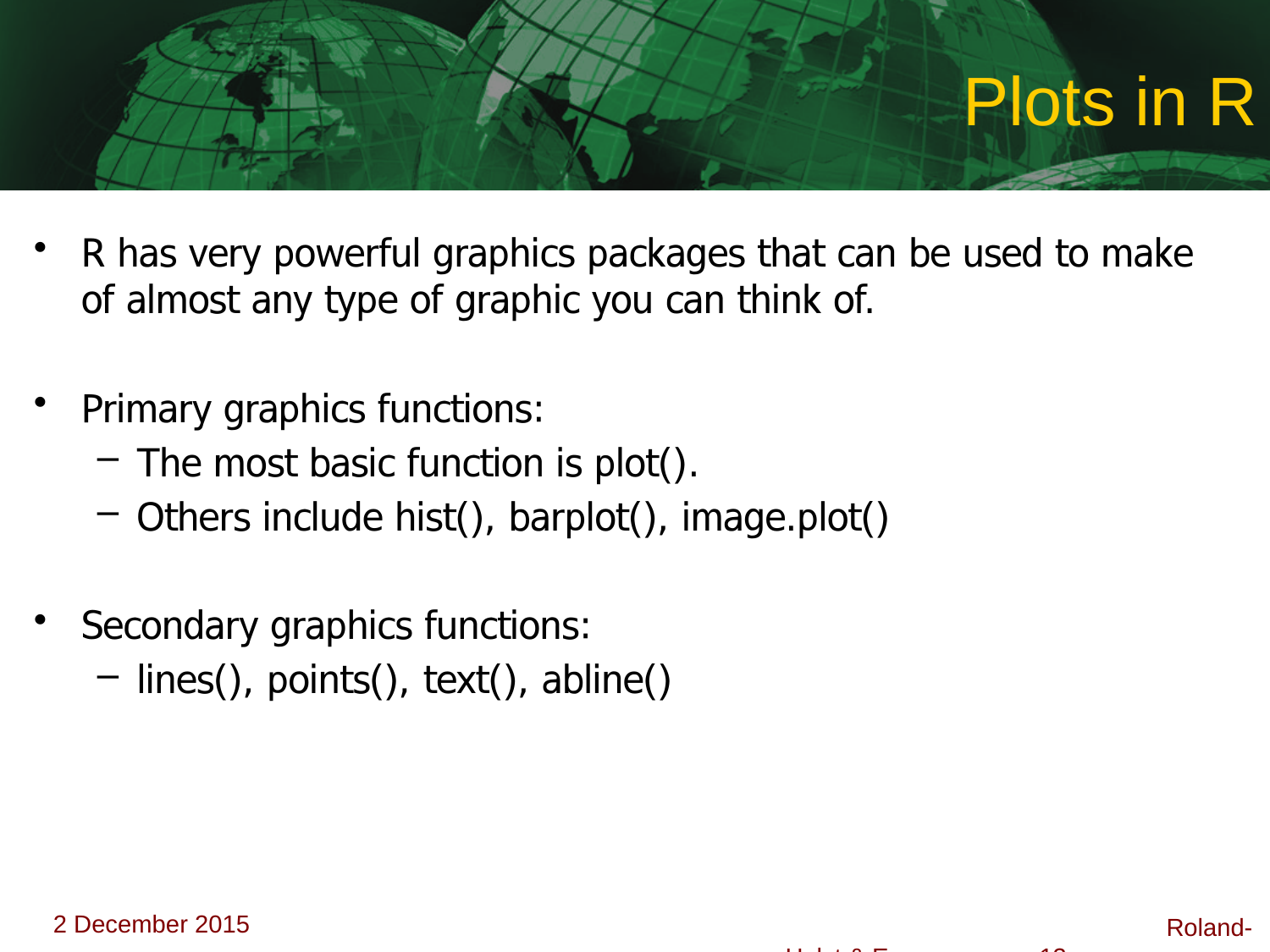

# Plots in R
R has very powerful graphics packages that can be used to make of almost any type of graphic you can think of.

Primary graphics functions:
The most basic function is plot().
Others include hist(), barplot(), image.plot()

Secondary graphics functions:
lines(), points(), text(), abline()